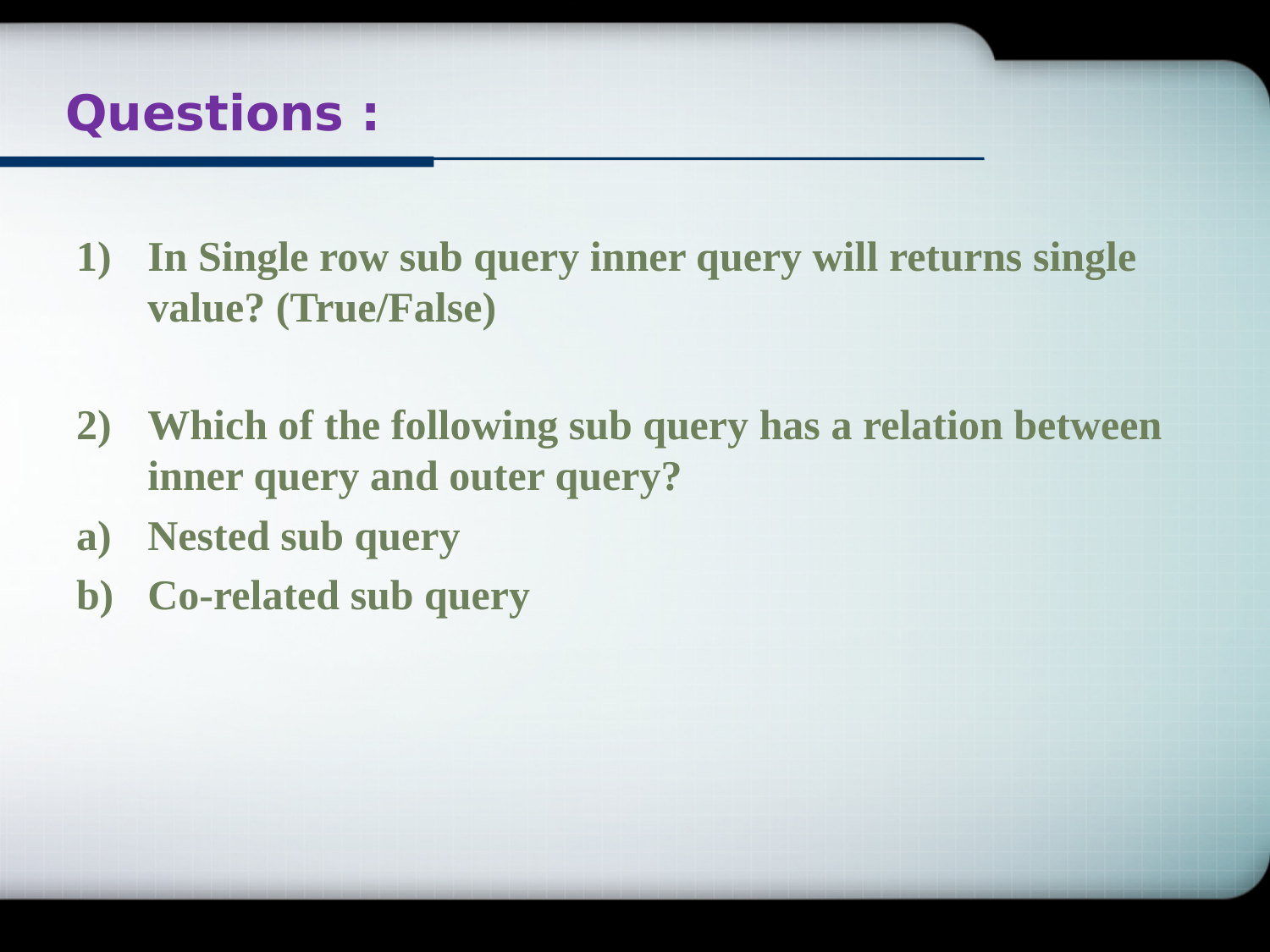

Questions :
In Single row sub query inner query will returns single value? (True/False)

Which of the following sub query has a relation between inner query and outer query?
Nested sub query
Co-related sub query